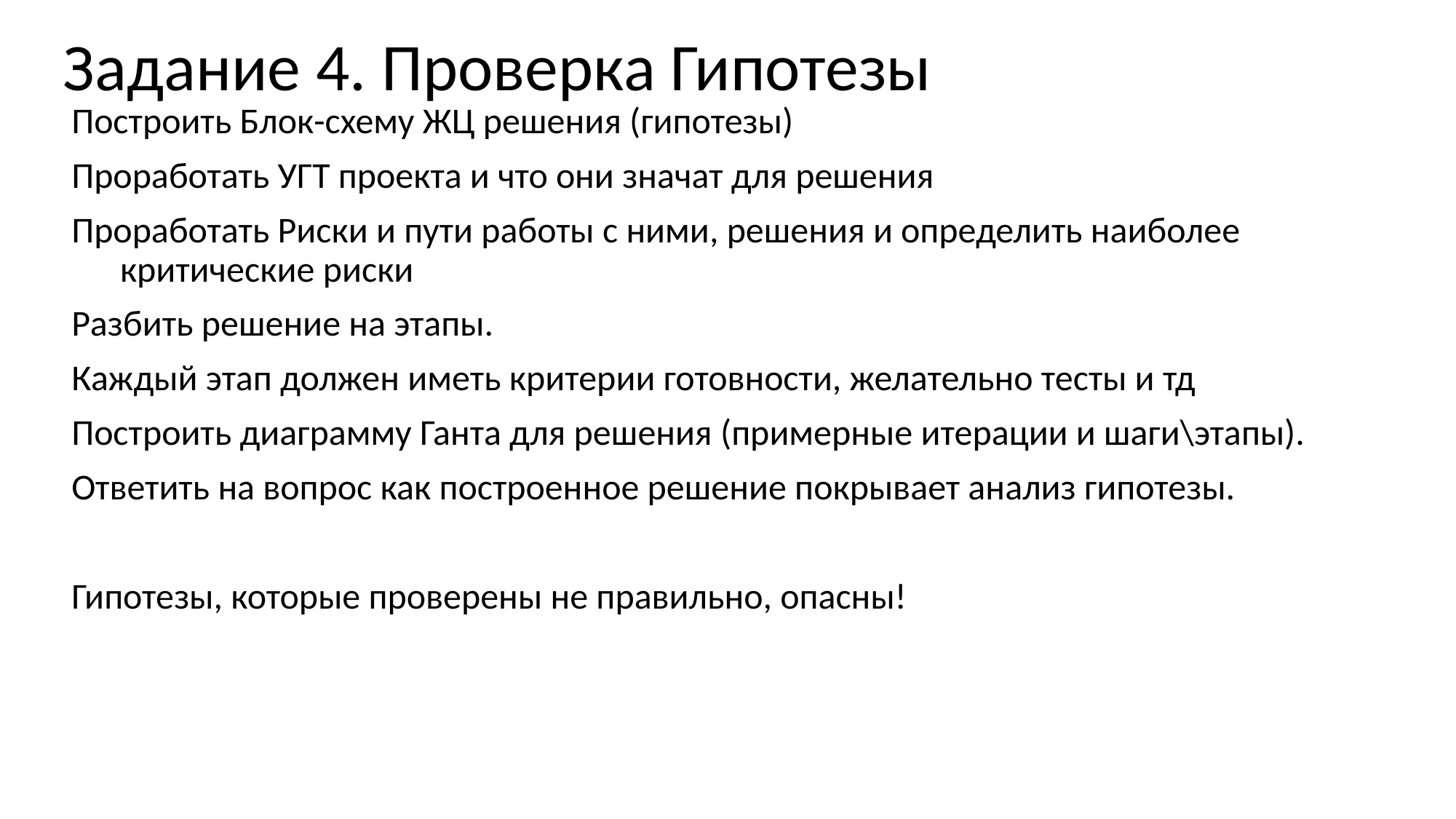

# Задание 4. Проверка Гипотезы
Построить Блок-схему ЖЦ решения (гипотезы)
Проработать УГТ проекта и что они значат для решения
Проработать Риски и пути работы с ними, решения и определить наиболее критические риски
Разбить решение на этапы.
Каждый этап должен иметь критерии готовности, желательно тесты и тд
Построить диаграмму Ганта для решения (примерные итерации и шаги\этапы).
Ответить на вопрос как построенное решение покрывает анализ гипотезы.

Гипотезы, которые проверены не правильно, опасны!